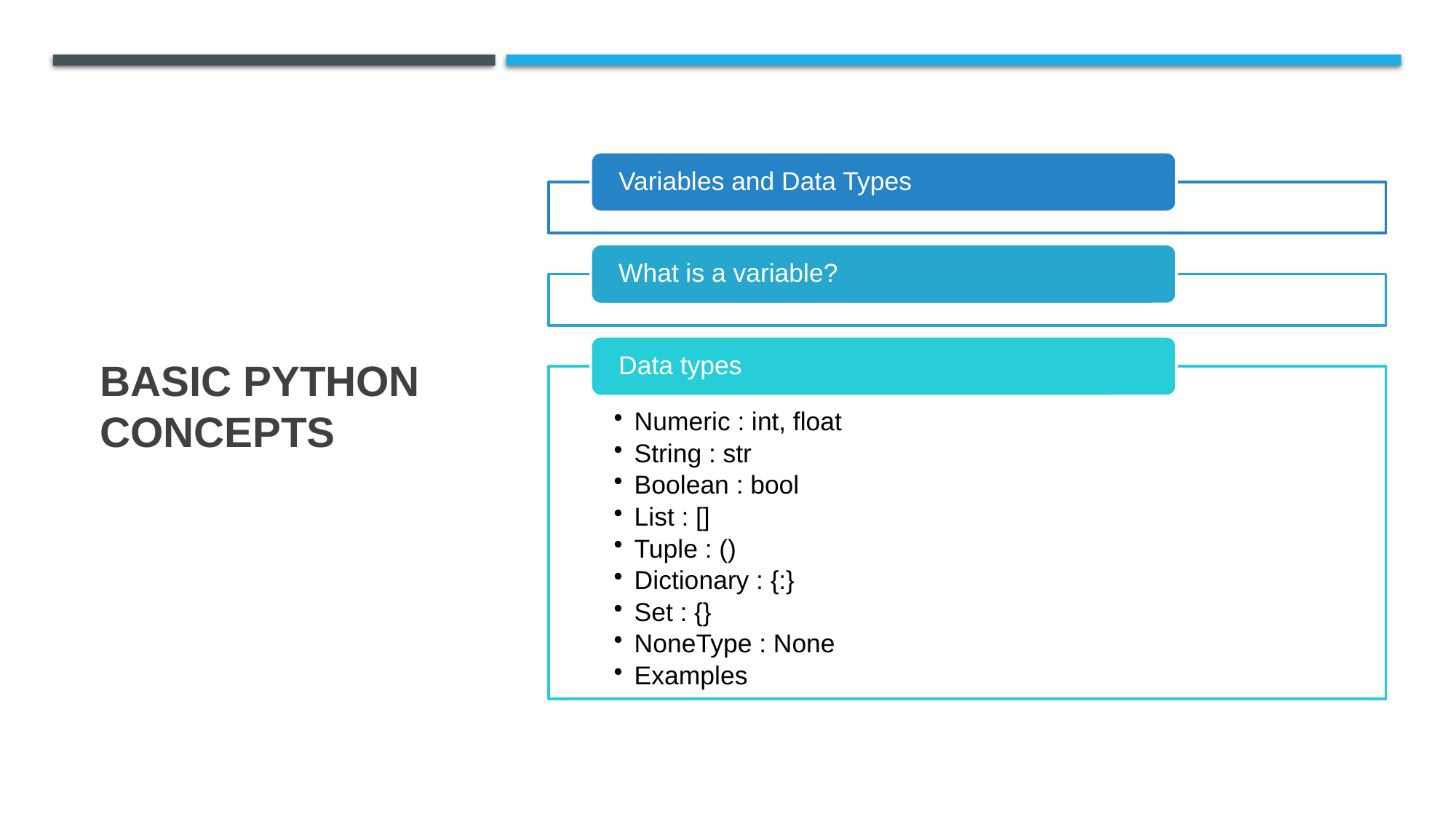

# BASIC PYTHON CONCEPTS
Variables and Data Types
What is a variable?
Numeric : int, float
String : str
Boolean : bool
List : []
Tuple : ()
Dictionary : {:}
Set : {}
NoneType : None
Examples
Data types